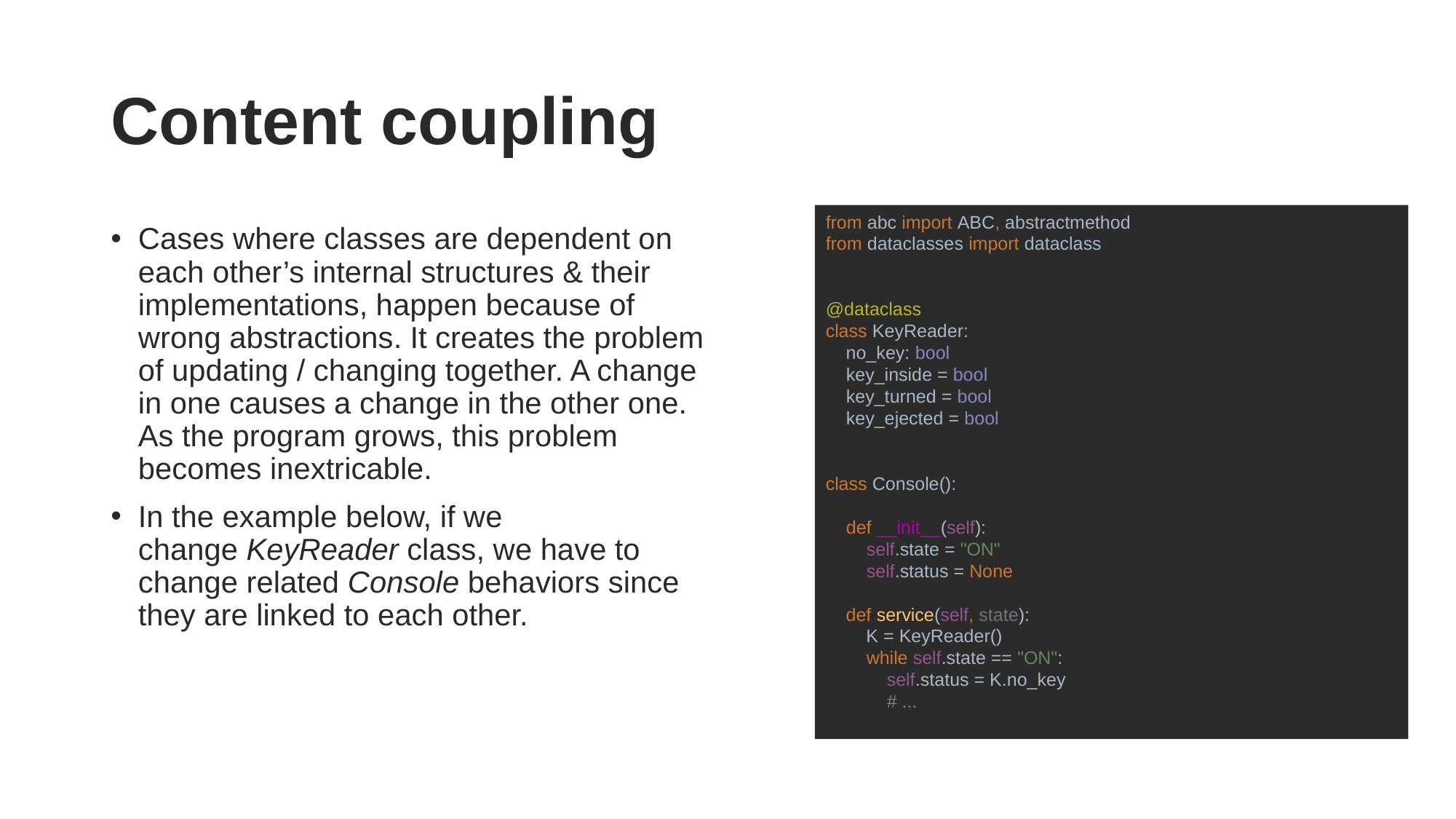

# Content coupling
from abc import ABC, abstractmethod
from dataclasses import dataclass
@dataclass
class KeyReader:
    no_key: bool
    key_inside = bool
    key_turned = bool
    key_ejected = bool
class Console():
    def __init__(self):
        self.state = "ON"
        self.status = None
    def service(self, state):
        K = KeyReader()
        while self.state == "ON":
            self.status = K.no_key
            # ...
Cases where classes are dependent on each other’s internal structures & their implementations, happen because of wrong abstractions. It creates the problem of updating / changing together. A change in one causes a change in the other one. As the program grows, this problem becomes inextricable.
In the example below, if we change KeyReader class, we have to change related Console behaviors since they are linked to each other.